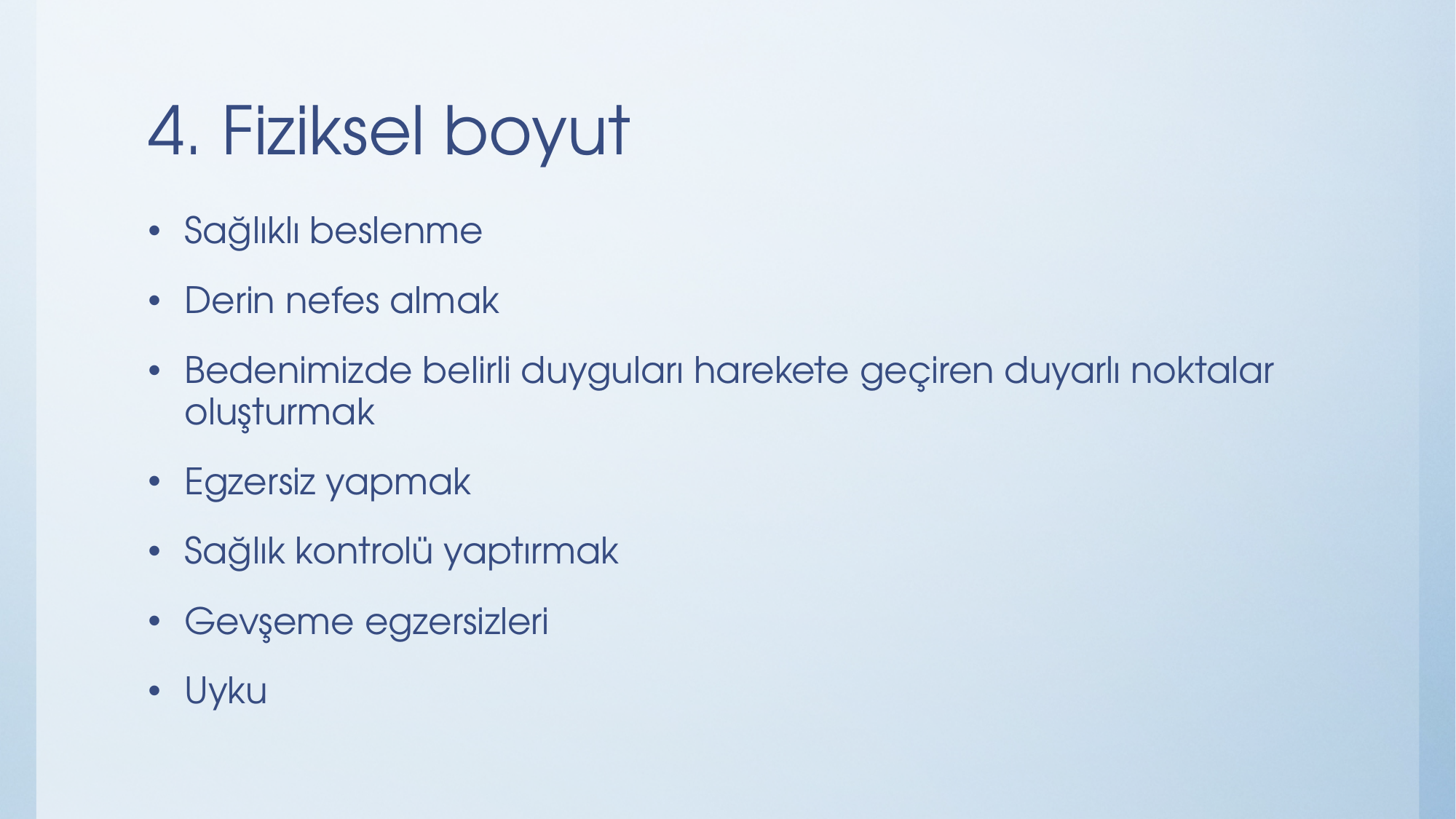

# 4. Fiziksel boyut
Sağlıklı beslenme
Derin nefes almak
Bedenimizde belirli duyguları harekete geçiren duyarlı noktalar oluşturmak
Egzersiz yapmak
Sağlık kontrolü yaptırmak
Gevşeme egzersizleri
Uyku